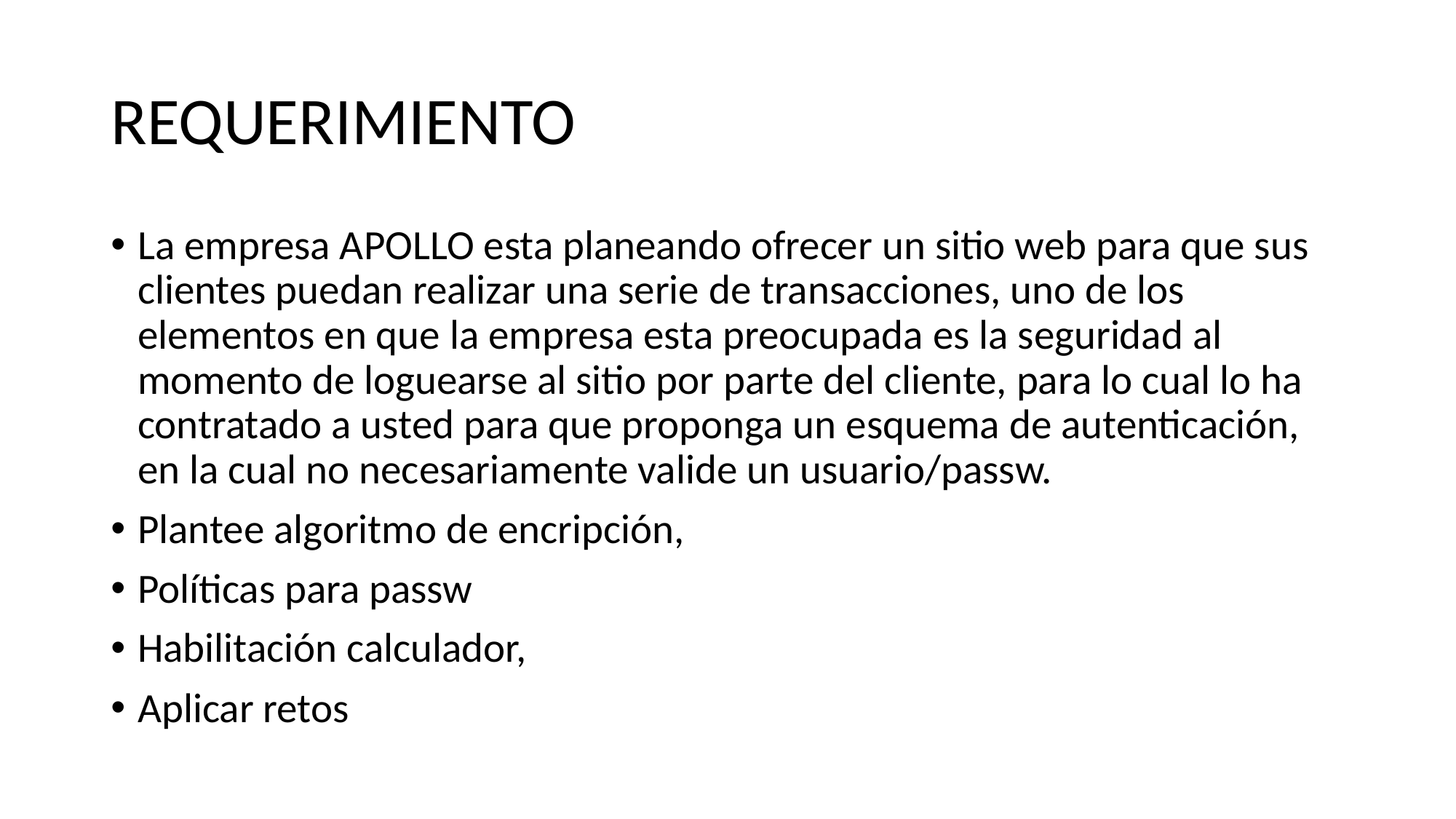

# REQUERIMIENTO
La empresa APOLLO esta planeando ofrecer un sitio web para que sus clientes puedan realizar una serie de transacciones, uno de los elementos en que la empresa esta preocupada es la seguridad al momento de loguearse al sitio por parte del cliente, para lo cual lo ha contratado a usted para que proponga un esquema de autenticación, en la cual no necesariamente valide un usuario/passw.
Plantee algoritmo de encripción,
Políticas para passw
Habilitación calculador,
Aplicar retos